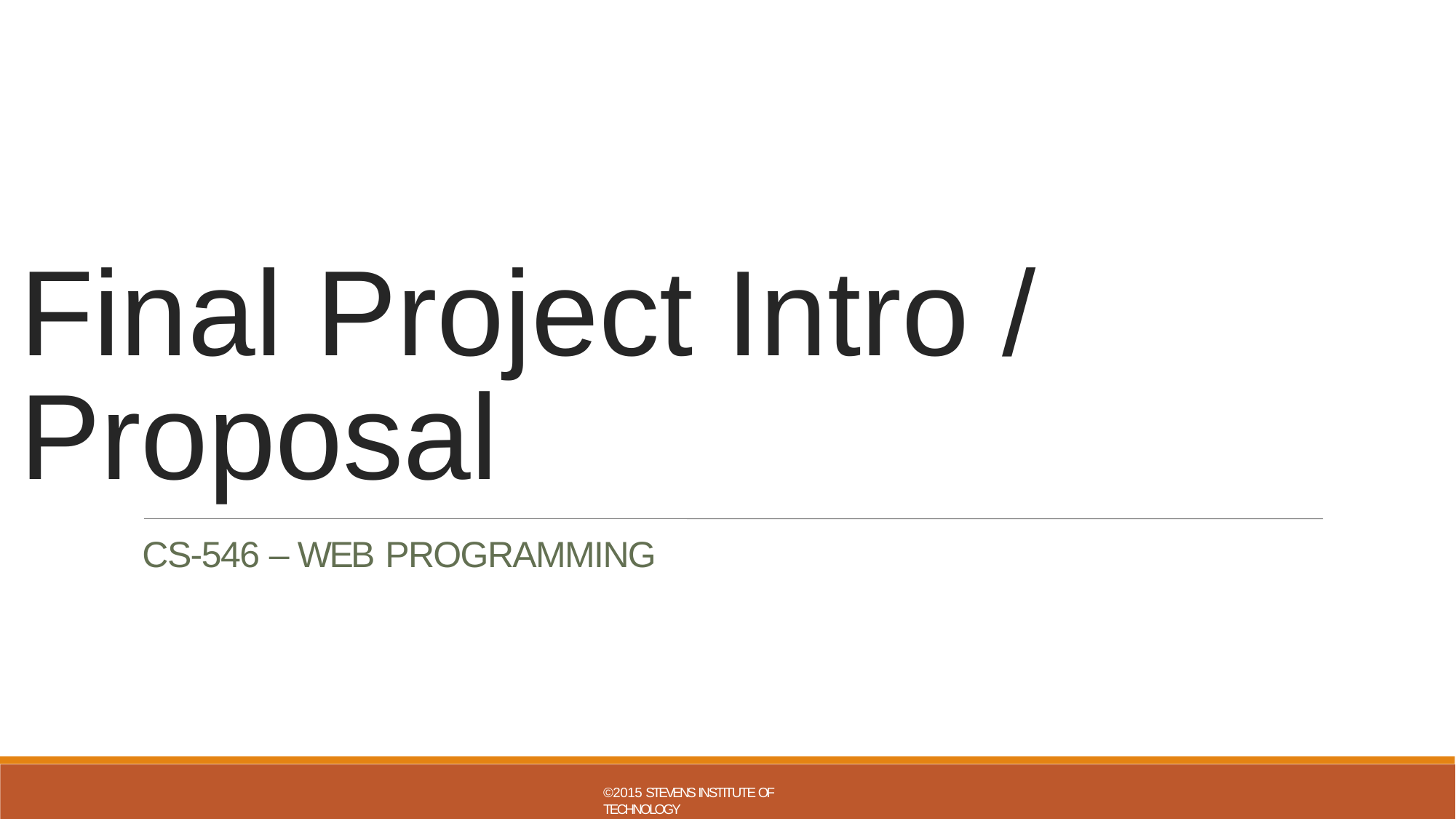

# Final Project Intro / Proposal

CS-546 – WEB PROGRAMMING

©2015 STEVENS INSTITUTE OF TECHNOLOGY